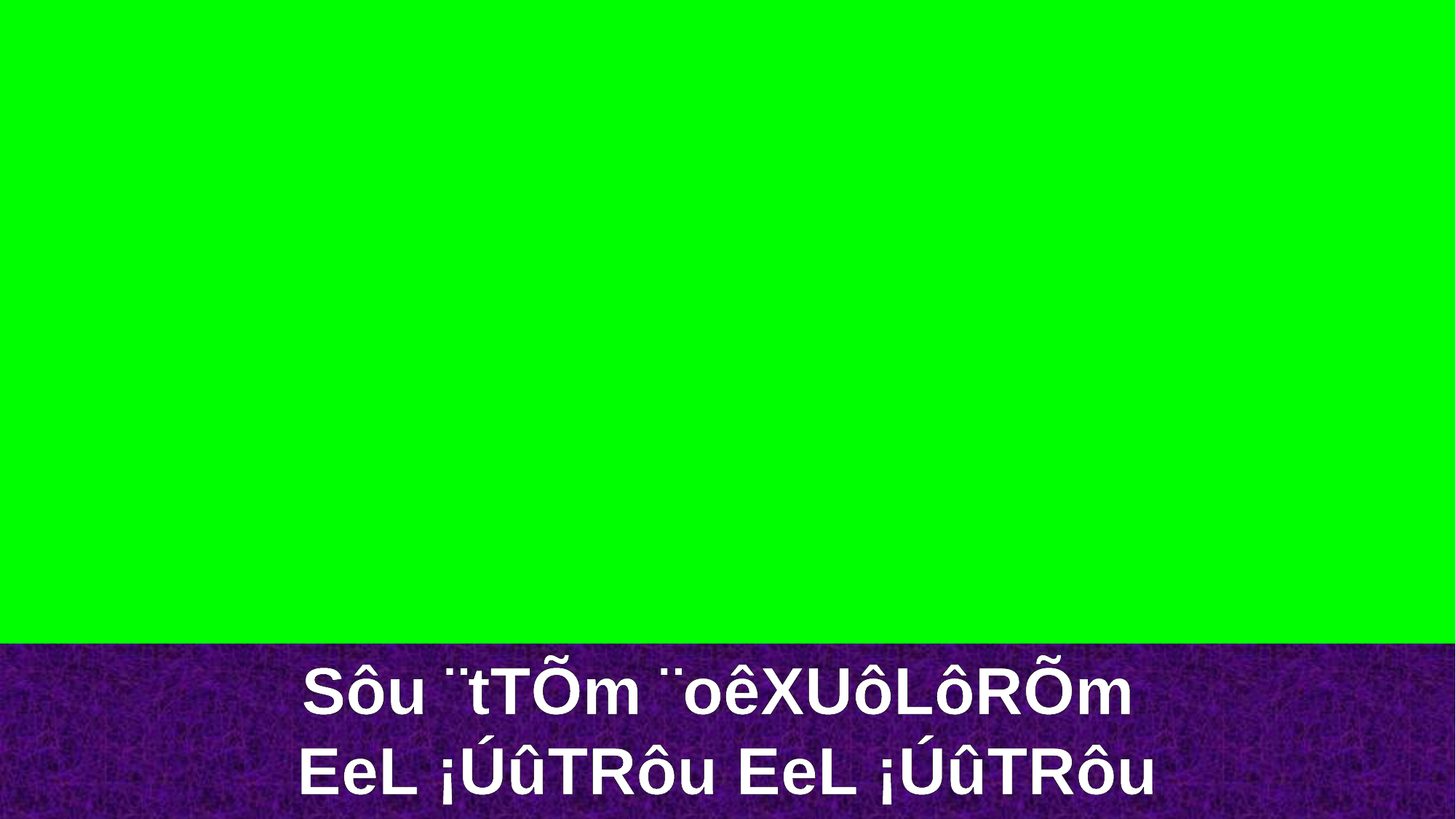

Sôu ¨tTÕm ¨oêXUôLôRÕm
EeL ¡ÚûTRôu EeL ¡ÚûTRôu